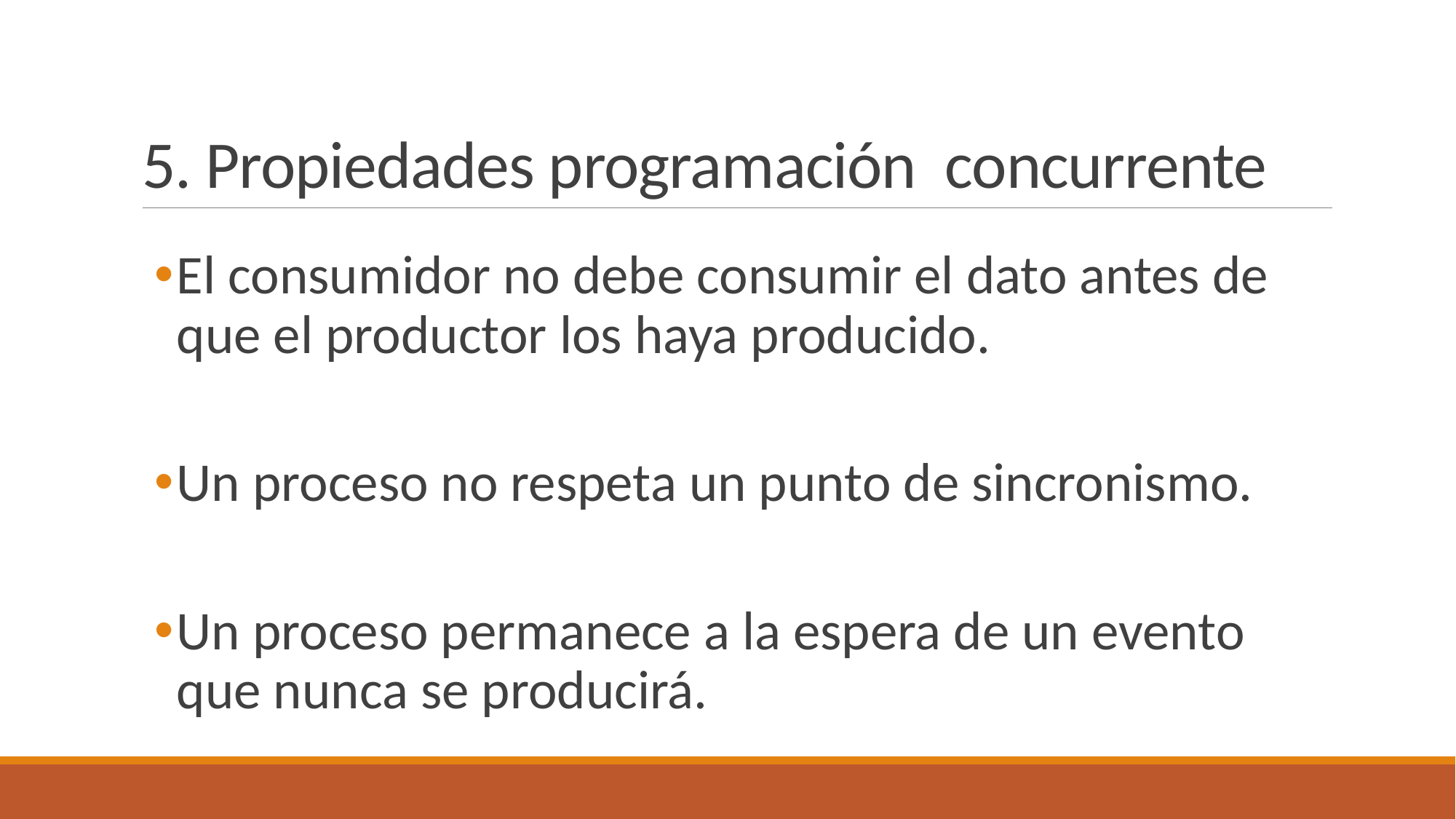

# 5. Propiedades programación  concurrente
El consumidor no debe consumir el dato antes de que el productor los haya producido.

Un proceso no respeta un punto de sincronismo.

Un proceso permanece a la espera de un evento que nunca se producirá.